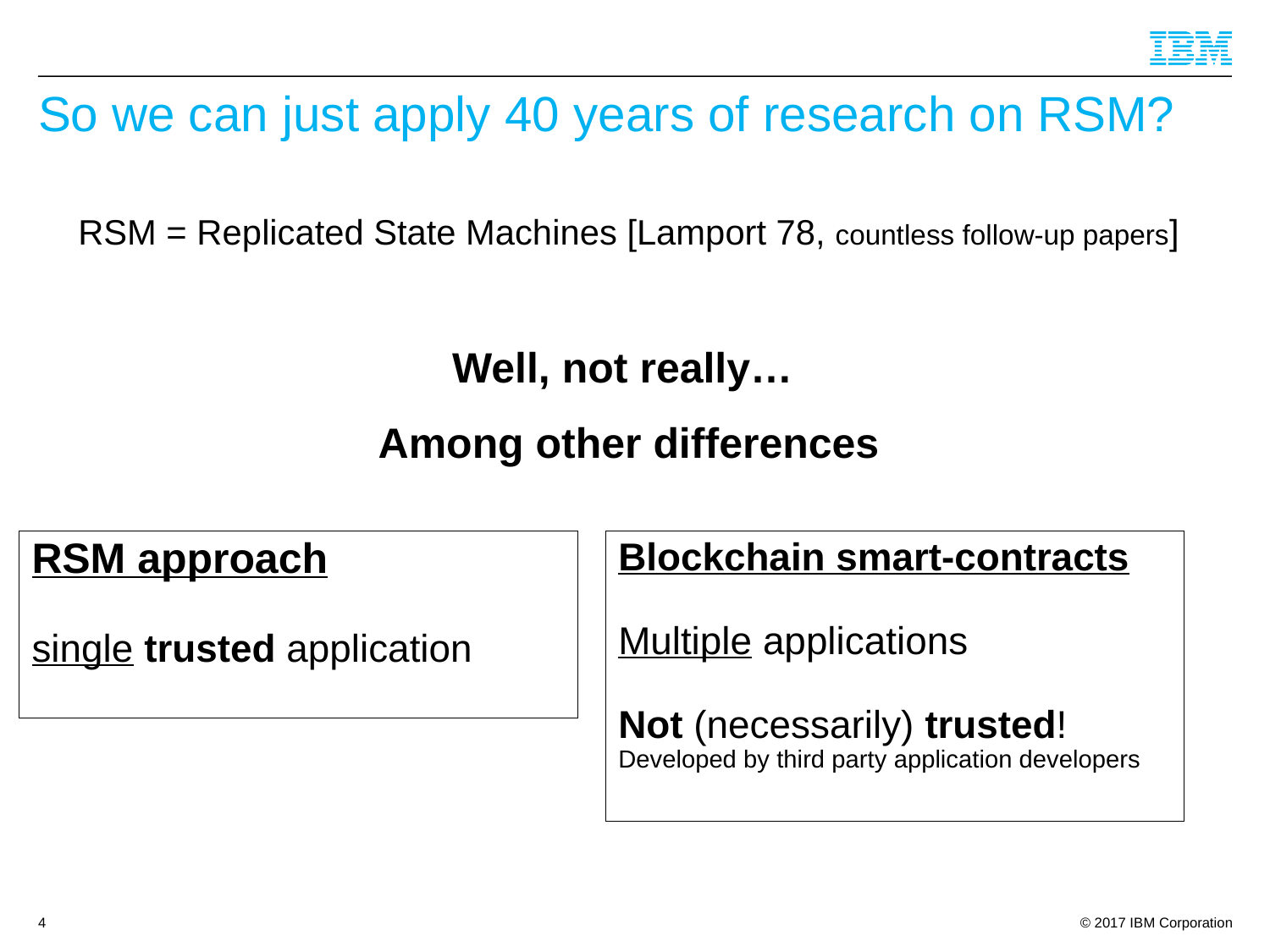

# So we can just apply 40 years of research on RSM?
RSM = Replicated State Machines [Lamport 78, countless follow-up papers]

Well, not really…
Among other differences

RSM approach

single trusted application

Blockchain smart-contracts

Multiple applications

Not (necessarily) trusted!
Developed by third party application developers

4